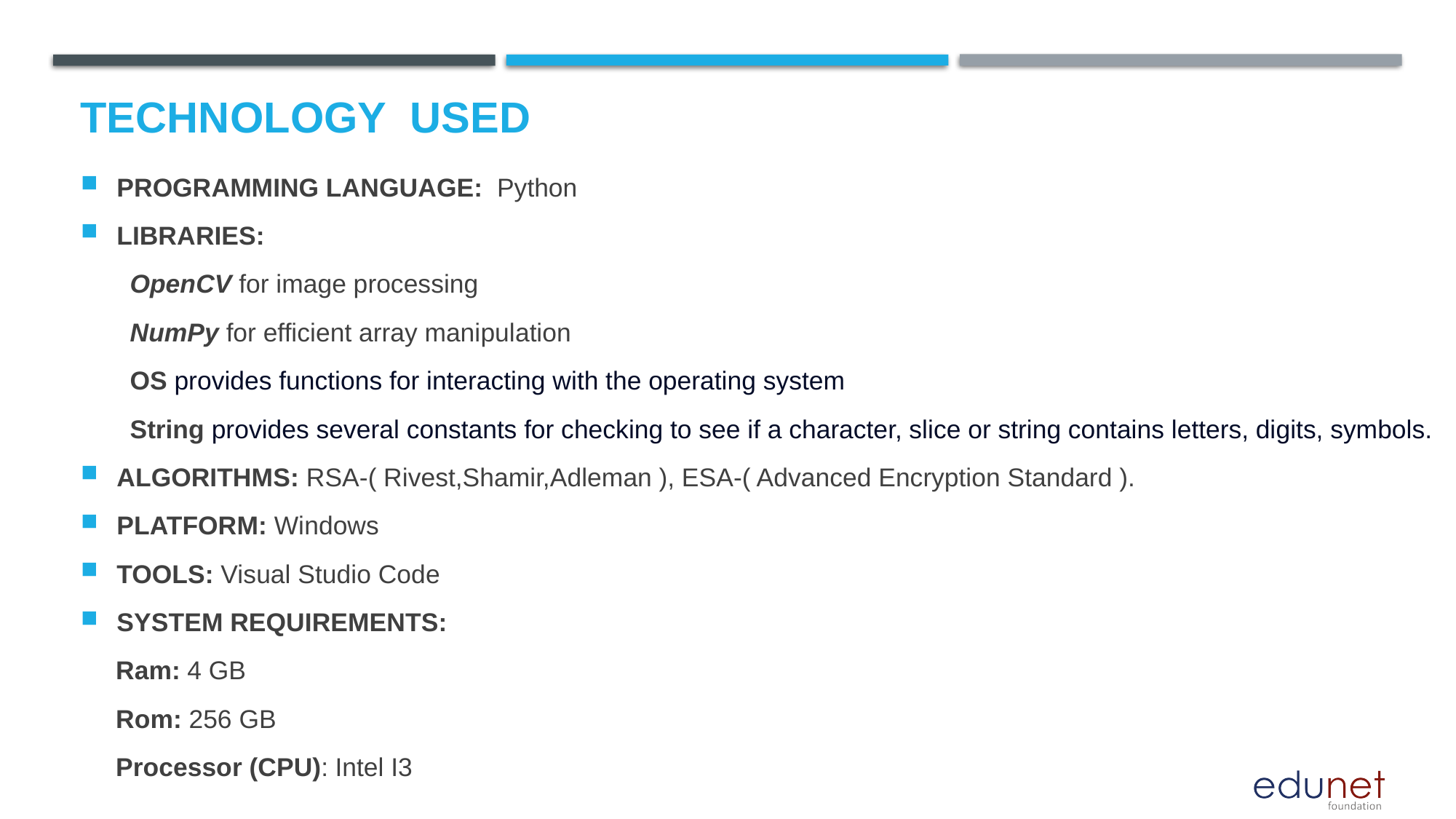

# Technology  used
PROGRAMMING LANGUAGE:  Python
LIBRARIES:
       OpenCV for image processing
       NumPy for efficient array manipulation
       OS provides functions for interacting with the operating system
       String provides several constants for checking to see if a character, slice or string contains letters, digits, symbols.
ALGORITHMS: RSA-( Rivest,Shamir,Adleman ), ESA-( Advanced Encryption Standard ).
PLATFORM: Windows
TOOLS: Visual Studio Code
SYSTEM REQUIREMENTS:
     Ram: 4 GB
     Rom: 256 GB
     Processor (CPU): Intel I3